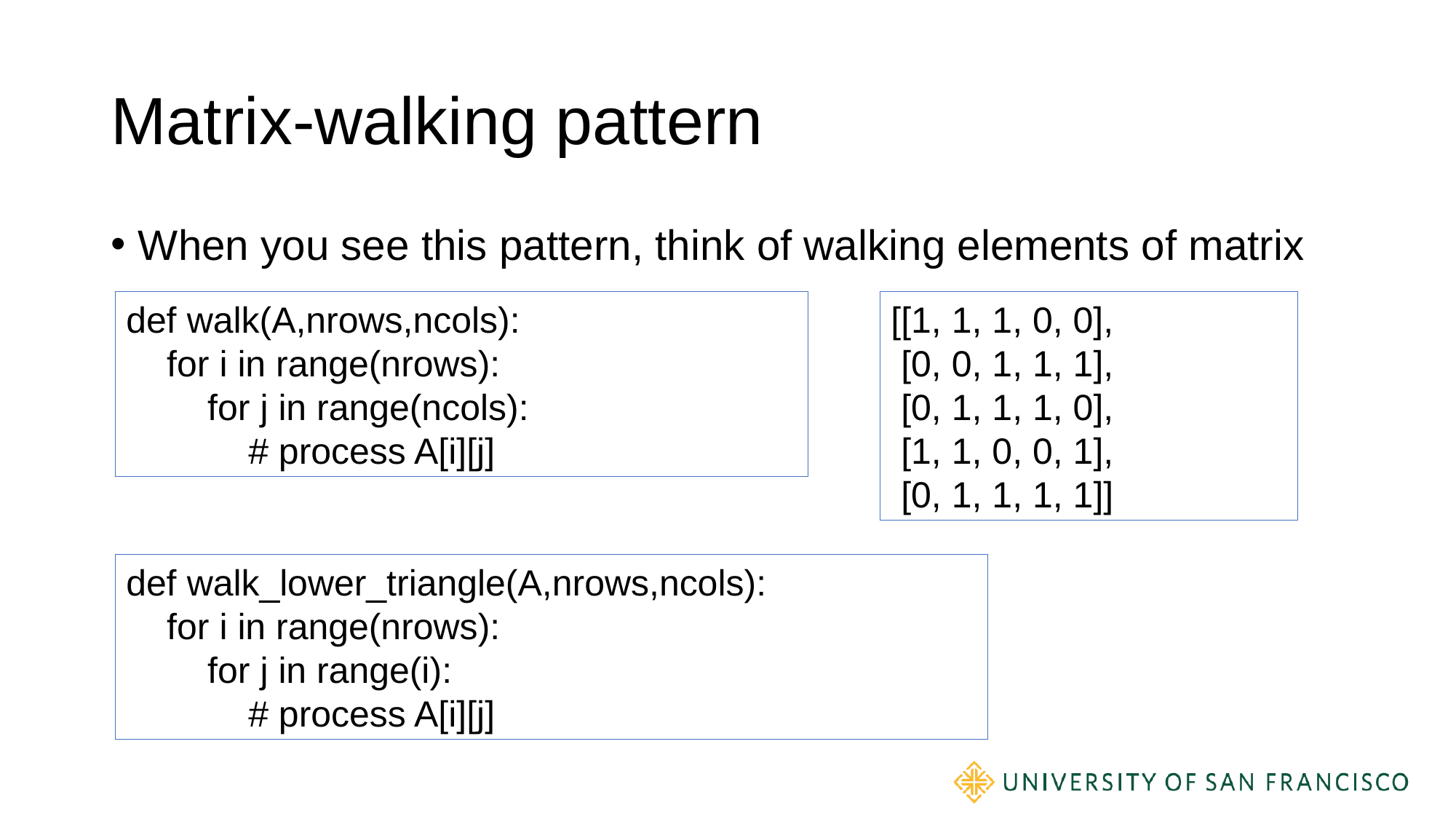

# Matrix-walking pattern
When you see this pattern, think of walking elements of matrix
def walk(A,nrows,ncols):
    for i in range(nrows):
        for j in range(ncols):
            # process A[i][j]
[[1, 1, 1, 0, 0],
 [0, 0, 1, 1, 1],
 [0, 1, 1, 1, 0],
 [1, 1, 0, 0, 1],
 [0, 1, 1, 1, 1]]
def walk_lower_triangle(A,nrows,ncols):
    for i in range(nrows):
        for j in range(i):
            # process A[i][j]